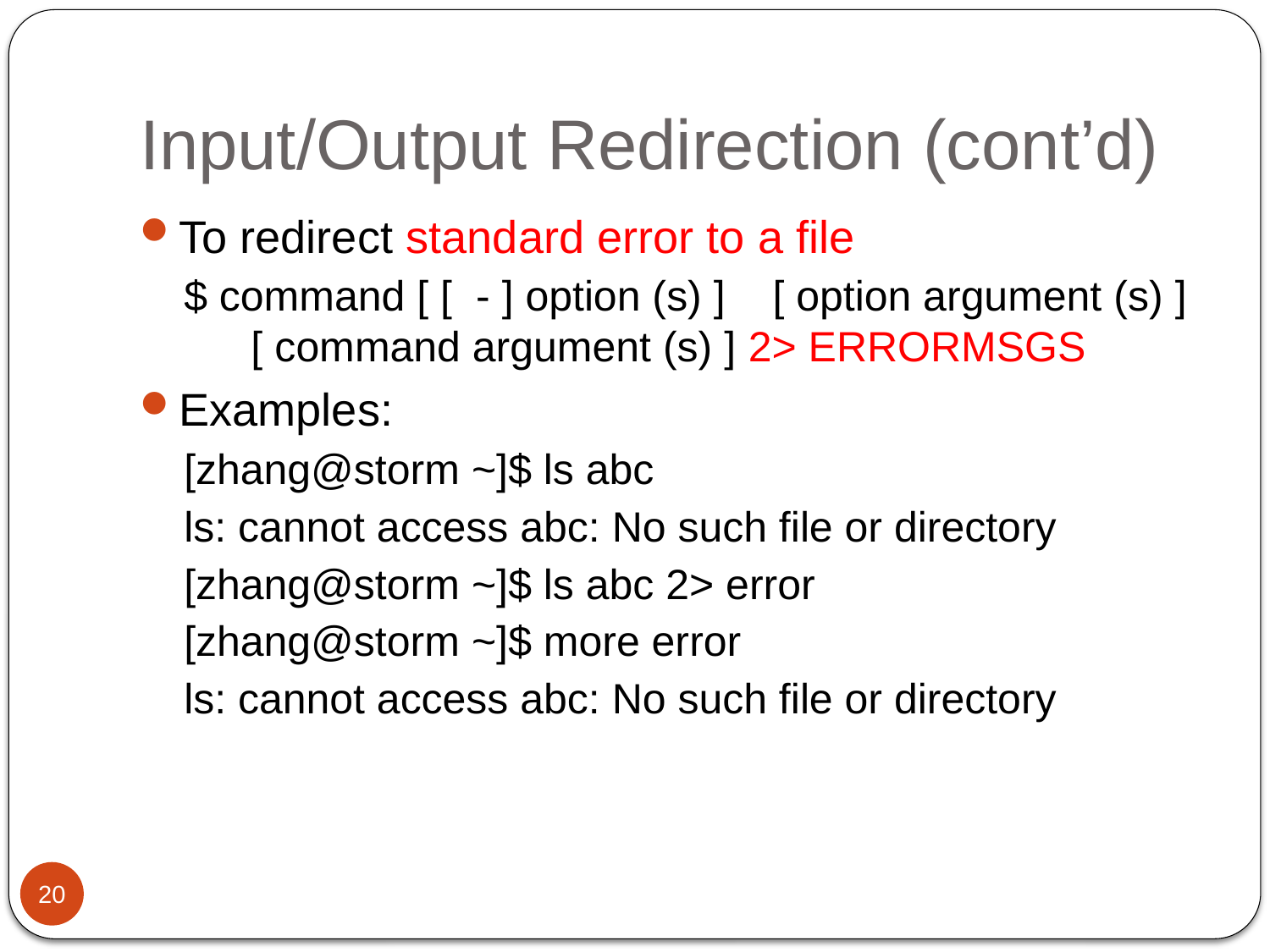

# Input/Output Redirection (cont’d)
To redirect standard error to a file
$ command [ [  - ] option (s) ]    [ option argument (s) ]    [ command argument (s) ] 2> ERRORMSGS
Examples:
[zhang@storm ~]$ ls abc
ls: cannot access abc: No such file or directory
[zhang@storm ~]$ ls abc 2> error
[zhang@storm ~]$ more error
ls: cannot access abc: No such file or directory

20